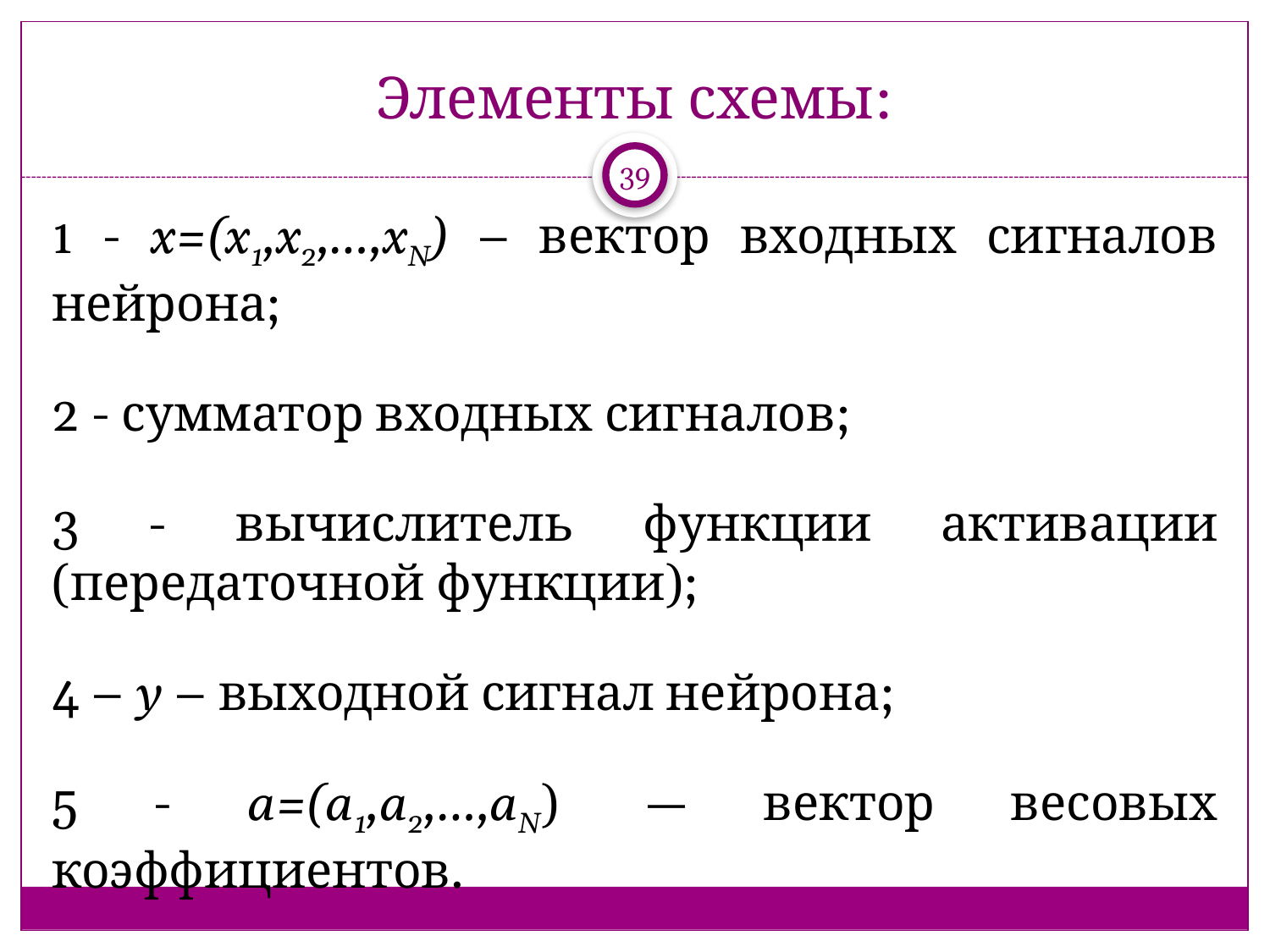

# Элементы схемы:
39
1 - x=(x1,x2,…,xN) – вектор входных сигналов нейрона;

2 - сумматор входных сигналов;

3 - вычислитель функции активации (передаточной функции);

4 – y – выходной сигнал нейрона;

5 - a=(a1,a2,…,aN)  — вектор весовых коэффициентов.